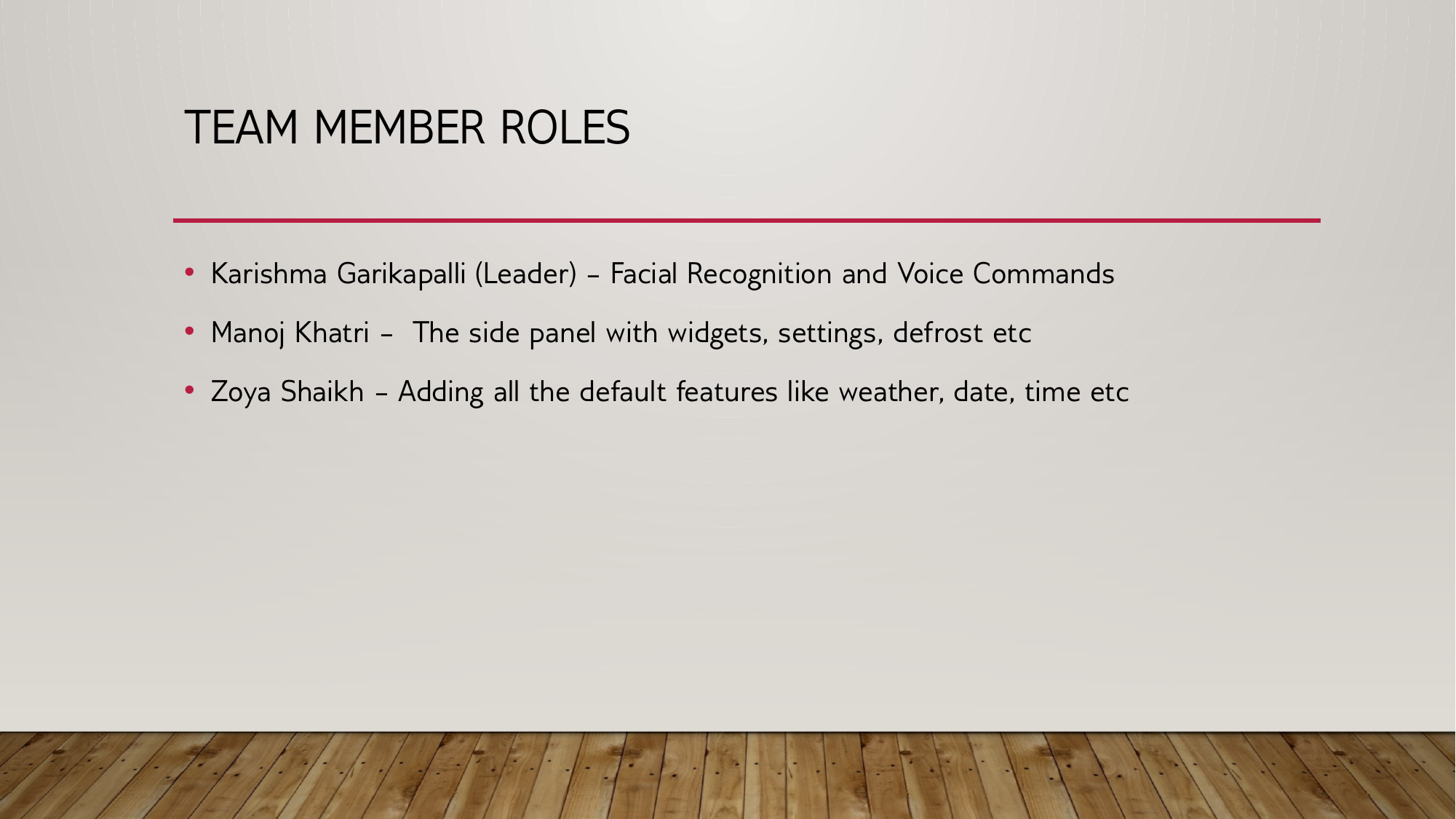

# Team member roles
Karishma Garikapalli (Leader) – Facial Recognition and Voice Commands
Manoj Khatri –  The side panel with widgets, settings, defrost etc
Zoya Shaikh – Adding all the default features like weather, date, time etc